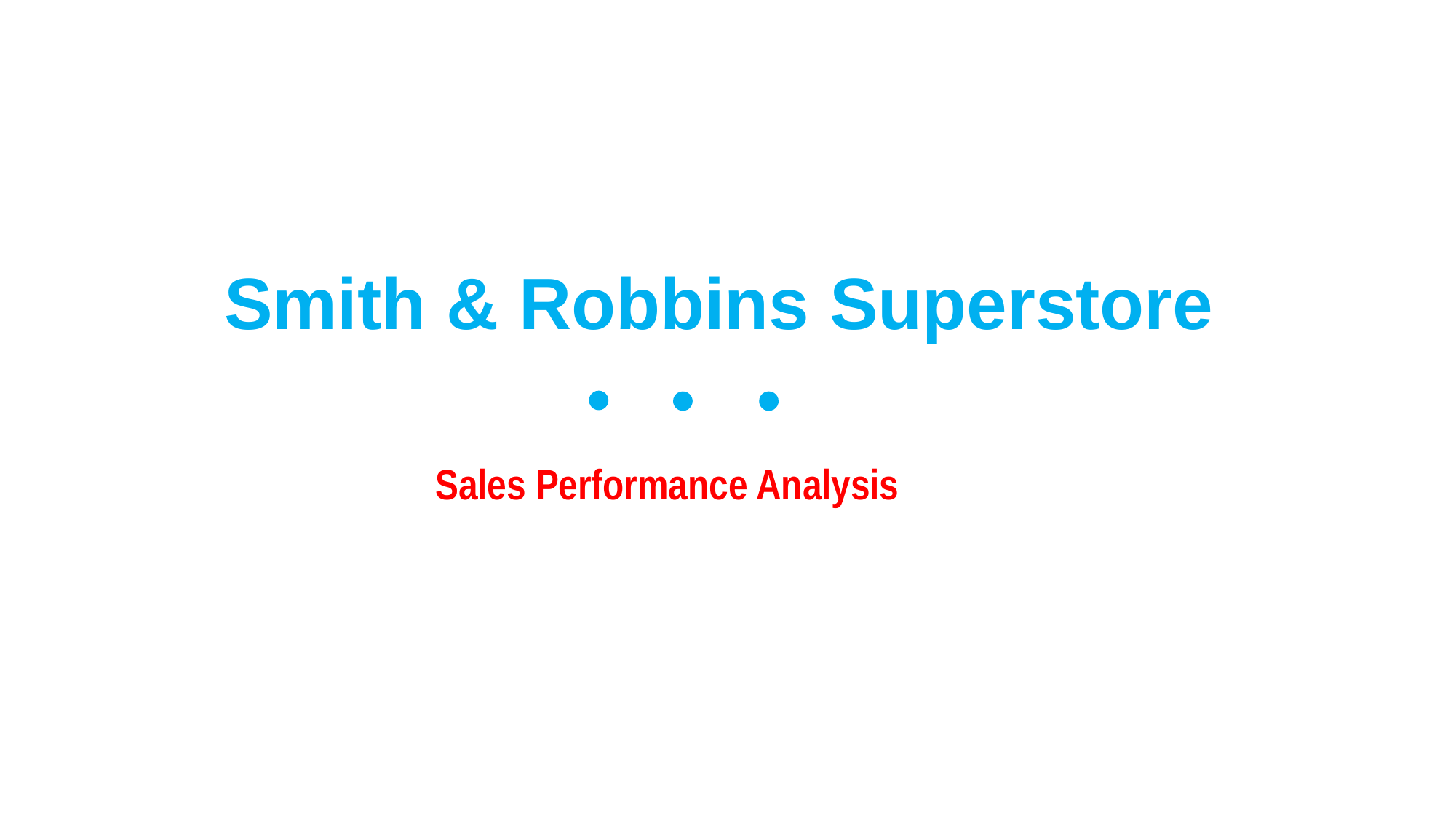

Smith & Robbins Superstore

Sales Performance Analysis